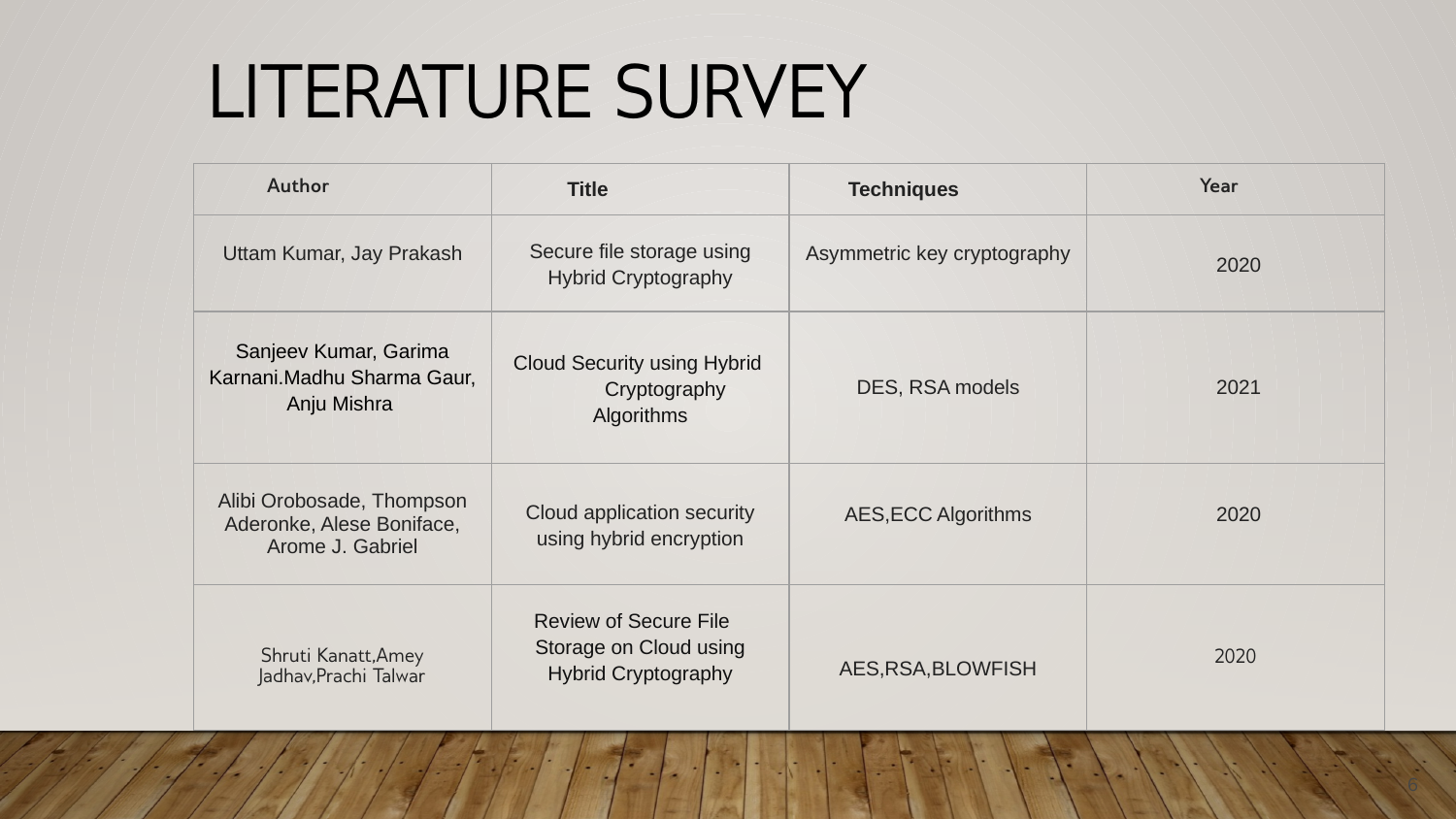

# Literature Survey
| Author | Title | Techniques | Year |
| --- | --- | --- | --- |
| Uttam Kumar, Jay Prakash | Secure file storage using Hybrid Cryptography | Asymmetric key cryptography | 2020 |
| Sanjeev Kumar, Garima Karnani.Madhu Sharma Gaur, Anju Mishra | Cloud Security using Hybrid Cryptography Algorithms | DES, RSA models | 2021 |
| Alibi Orobosade, Thompson Aderonke, Alese Boniface, Arome J. Gabriel | Cloud application security using hybrid encryption | AES,ECC Algorithms | 2020 |
| Shruti Kanatt,Amey Jadhav,Prachi Talwar | Review of Secure File Storage on Cloud using Hybrid Cryptography | AES,RSA,BLOWFISH | 2020 |
6